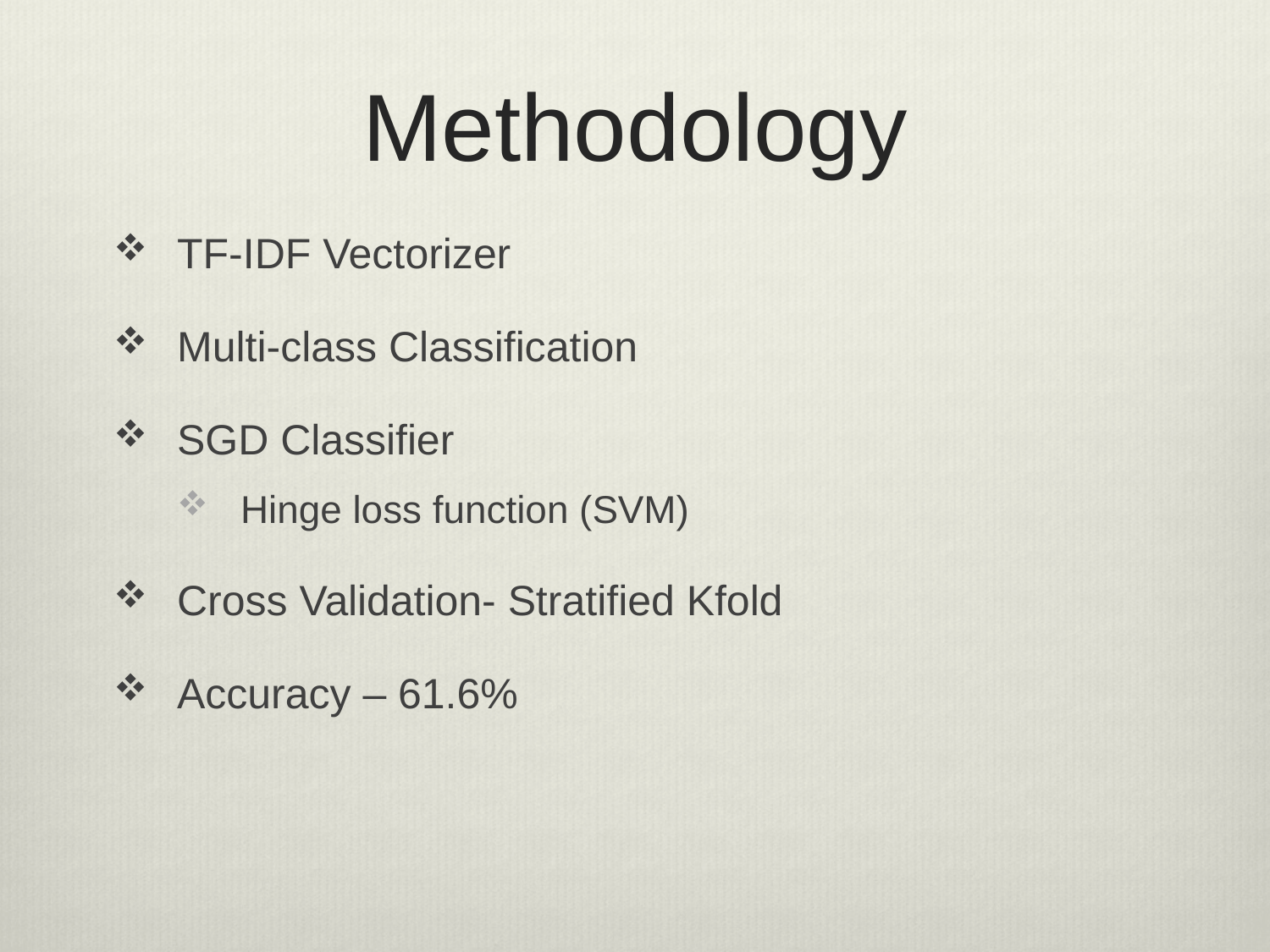

# Methodology
TF-IDF Vectorizer
Multi-class Classification
SGD Classifier
Hinge loss function (SVM)
Cross Validation- Stratified Kfold
Accuracy – 61.6%